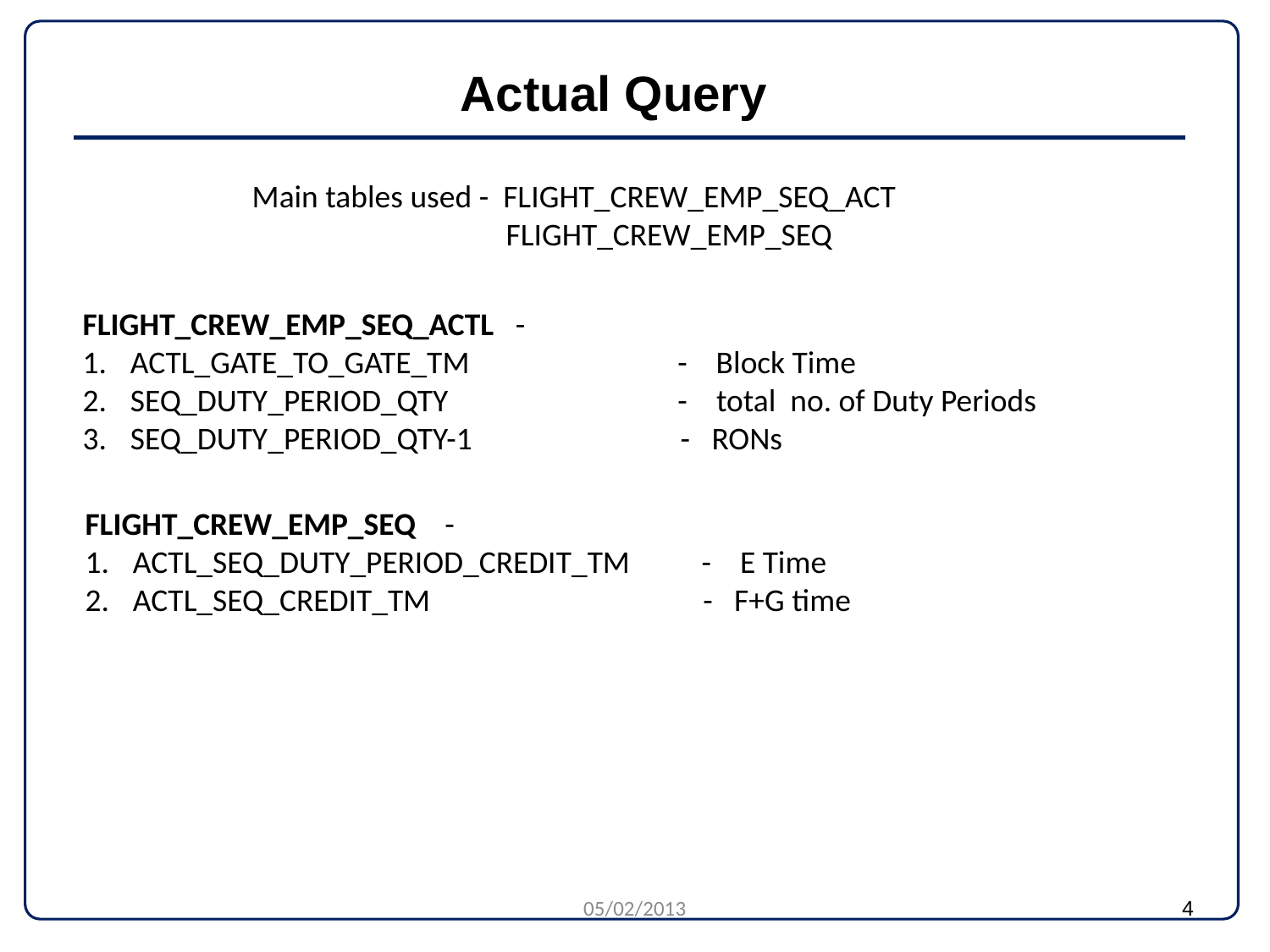

Actual Query
Main tables used -  FLIGHT_CREW_EMP_SEQ_ACT
		FLIGHT_CREW_EMP_SEQ

FLIGHT_CREW_EMP_SEQ_ACTL   -
ACTL_GATE_TO_GATE_TM                             -    Block Time
SEQ_DUTY_PERIOD_QTY                                -    total  no. of Duty Periods
SEQ_DUTY_PERIOD_QTY-1                             -   RONs
FLIGHT_CREW_EMP_SEQ    -
ACTL_SEQ_DUTY_PERIOD_CREDIT_TM          -    E Time
ACTL_SEQ_CREDIT_TM                                      -   F+G time

05/02/2013
4